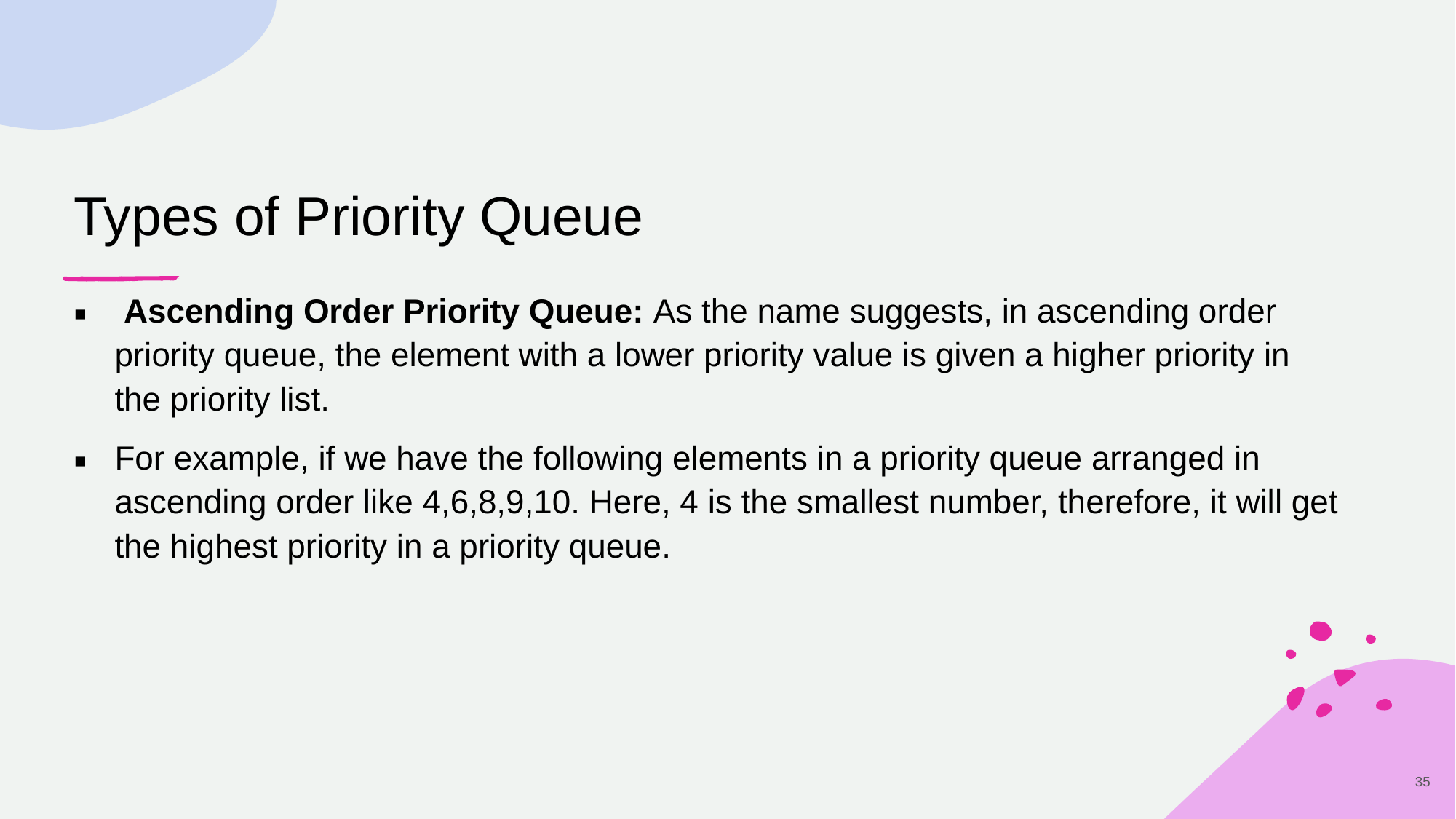

# Types of Priority Queue
 Ascending Order Priority Queue: As the name suggests, in ascending order priority queue, the element with a lower priority value is given a higher priority in the priority list.
For example, if we have the following elements in a priority queue arranged in ascending order like 4,6,8,9,10. Here, 4 is the smallest number, therefore, it will get the highest priority in a priority queue.
35